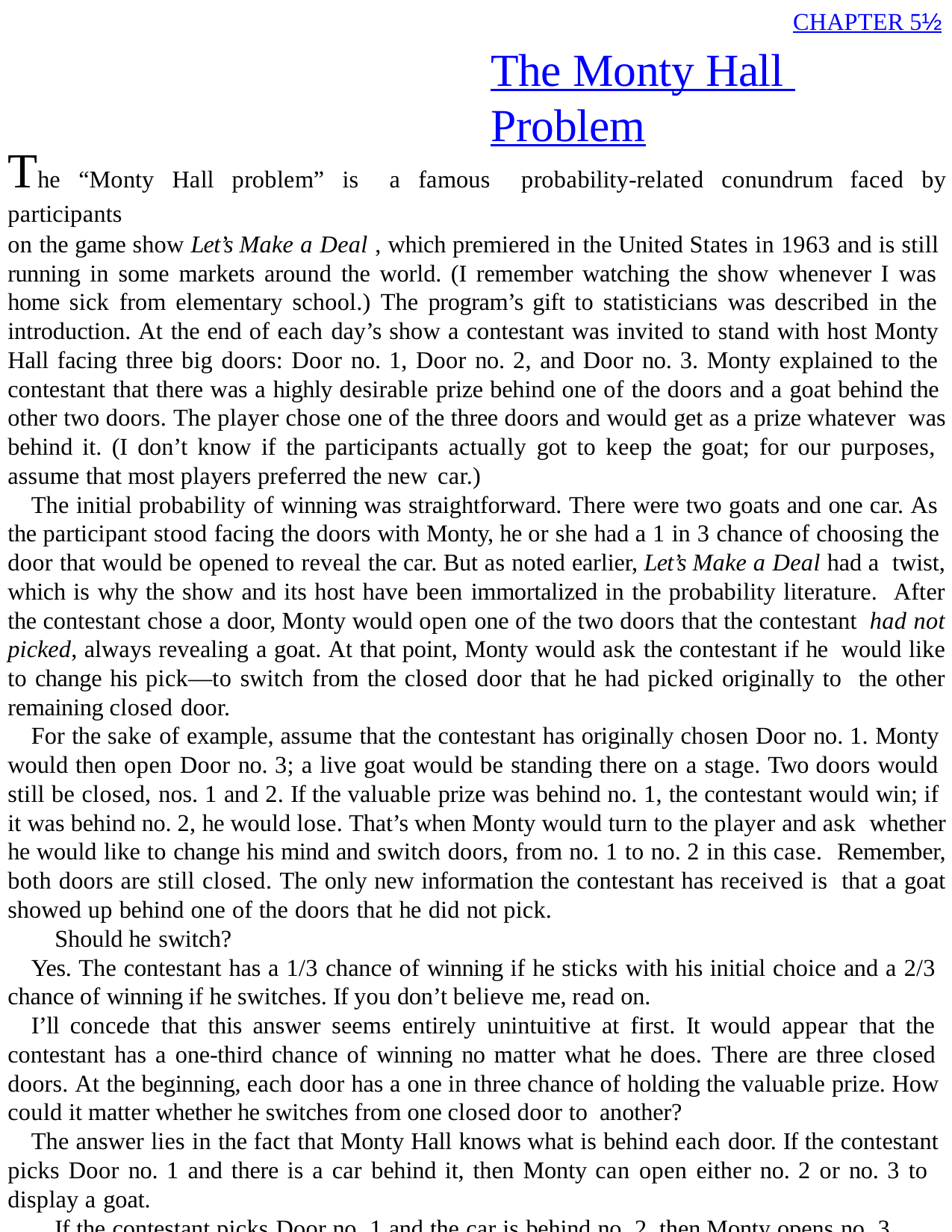

CHAPTER 5½
# The Monty Hall Problem
The “Monty Hall problem” is  a famous  probability-related conundrum faced by participants
on the game show Let’s Make a Deal , which premiered in the United States in 1963 and is still  running in some markets around the world. (I remember watching the show whenever I was  home sick from elementary school.) The program’s gift to statisticians was described in the  introduction. At the end of each day’s show a contestant was invited to stand with host Monty  Hall facing three big doors: Door no. 1, Door no. 2, and Door no. 3. Monty explained to the  contestant that there was a highly desirable prize behind one of the doors and a goat behind the  other two doors. The player chose one of the three doors and would get as a prize whatever  was behind it. (I don’t know if the participants actually got to keep the goat; for our purposes,  assume that most players preferred the new car.)
The initial probability of winning was straightforward. There were two goats and one car. As  the participant stood facing the doors with Monty, he or she had a 1 in 3 chance of choosing the  door that would be opened to reveal the car. But as noted earlier, Let’s Make a Deal had a  twist, which is why the show and its host have been immortalized in the probability literature.  After the contestant chose a door, Monty would open one of the two doors that the contestant  had not picked, always revealing a goat. At that point, Monty would ask the contestant if he  would like to change his pick—to switch from the closed door that he had picked originally to  the other remaining closed door.
For the sake of example, assume that the contestant has originally chosen Door no. 1. Monty  would then open Door no. 3; a live goat would be standing there on a stage. Two doors would  still be closed, nos. 1 and 2. If the valuable prize was behind no. 1, the contestant would win; if  it was behind no. 2, he would lose. That’s when Monty would turn to the player and ask  whether he would like to change his mind and switch doors, from no. 1 to no. 2 in this case.  Remember, both doors are still closed. The only new information the contestant has received is  that a goat showed up behind one of the doors that he did not pick.
Should he switch?
Yes. The contestant has a 1/3 chance of winning if he sticks with his initial choice and a 2/3  chance of winning if he switches. If you don’t believe me, read on.
I’ll concede that this answer seems entirely unintuitive at first. It would appear that the  contestant has a one-third chance of winning no matter what he does. There are three closed  doors. At the beginning, each door has a one in three chance of holding the valuable prize. How  could it matter whether he switches from one closed door to another?
The answer lies in the fact that Monty Hall knows what is behind each door. If the contestant  picks Door no. 1 and there is a car behind it, then Monty can open either no. 2 or no. 3 to   display a goat.
If the contestant picks Door no. 1 and the car is behind no. 2, then Monty opens no. 3.